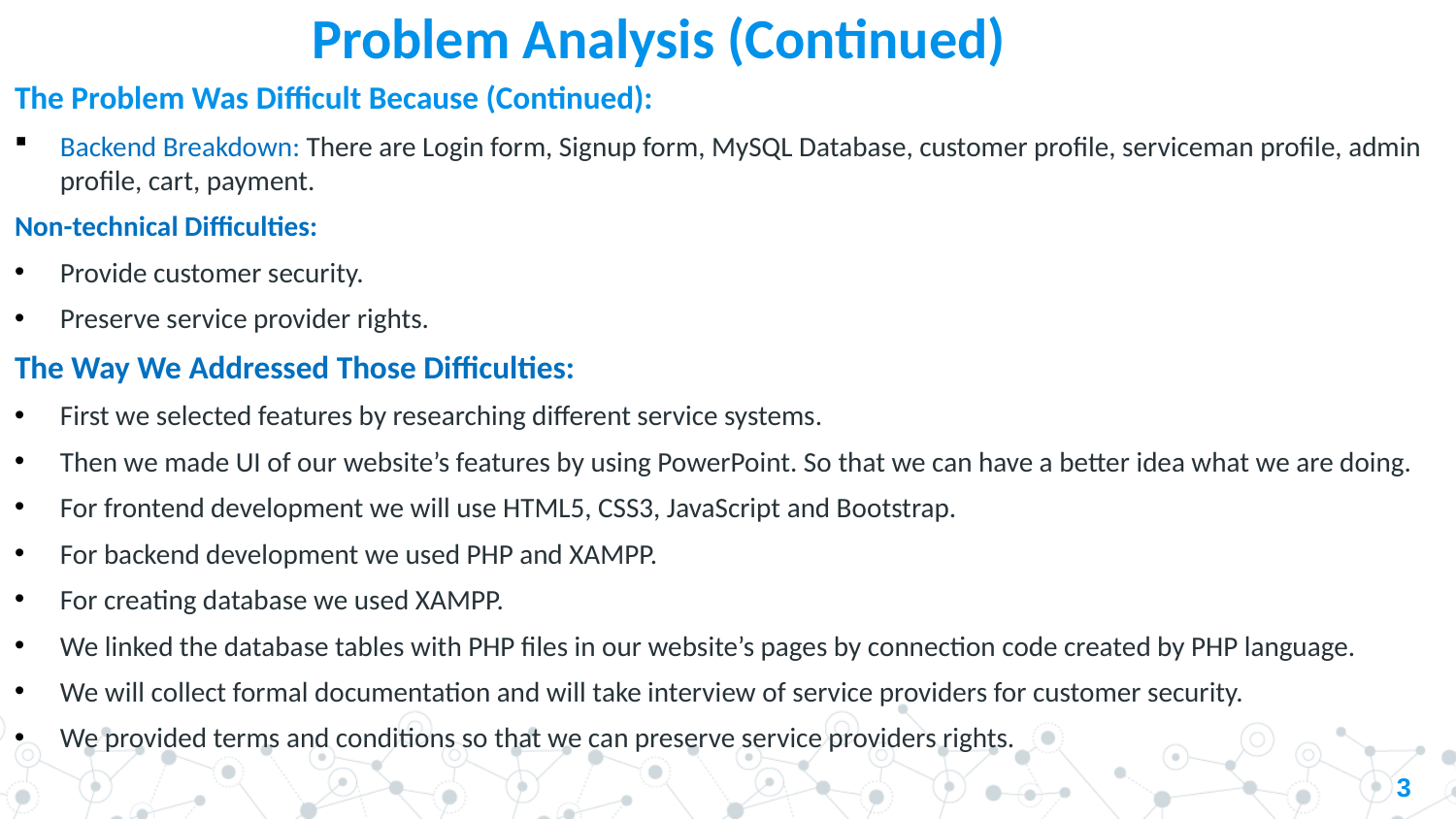

# Problem Analysis (Continued)
The Problem Was Difficult Because (Continued):
Backend Breakdown: There are Login form, Signup form, MySQL Database, customer profile, serviceman profile, admin profile, cart, payment.
Non-technical Difficulties:
Provide customer security.
Preserve service provider rights.
The Way We Addressed Those Difficulties:
First we selected features by researching different service systems.
Then we made UI of our website’s features by using PowerPoint. So that we can have a better idea what we are doing.
For frontend development we will use HTML5, CSS3, JavaScript and Bootstrap.
For backend development we used PHP and XAMPP.
For creating database we used XAMPP.
We linked the database tables with PHP files in our website’s pages by connection code created by PHP language.
We will collect formal documentation and will take interview of service providers for customer security.
We provided terms and conditions so that we can preserve service providers rights.

3